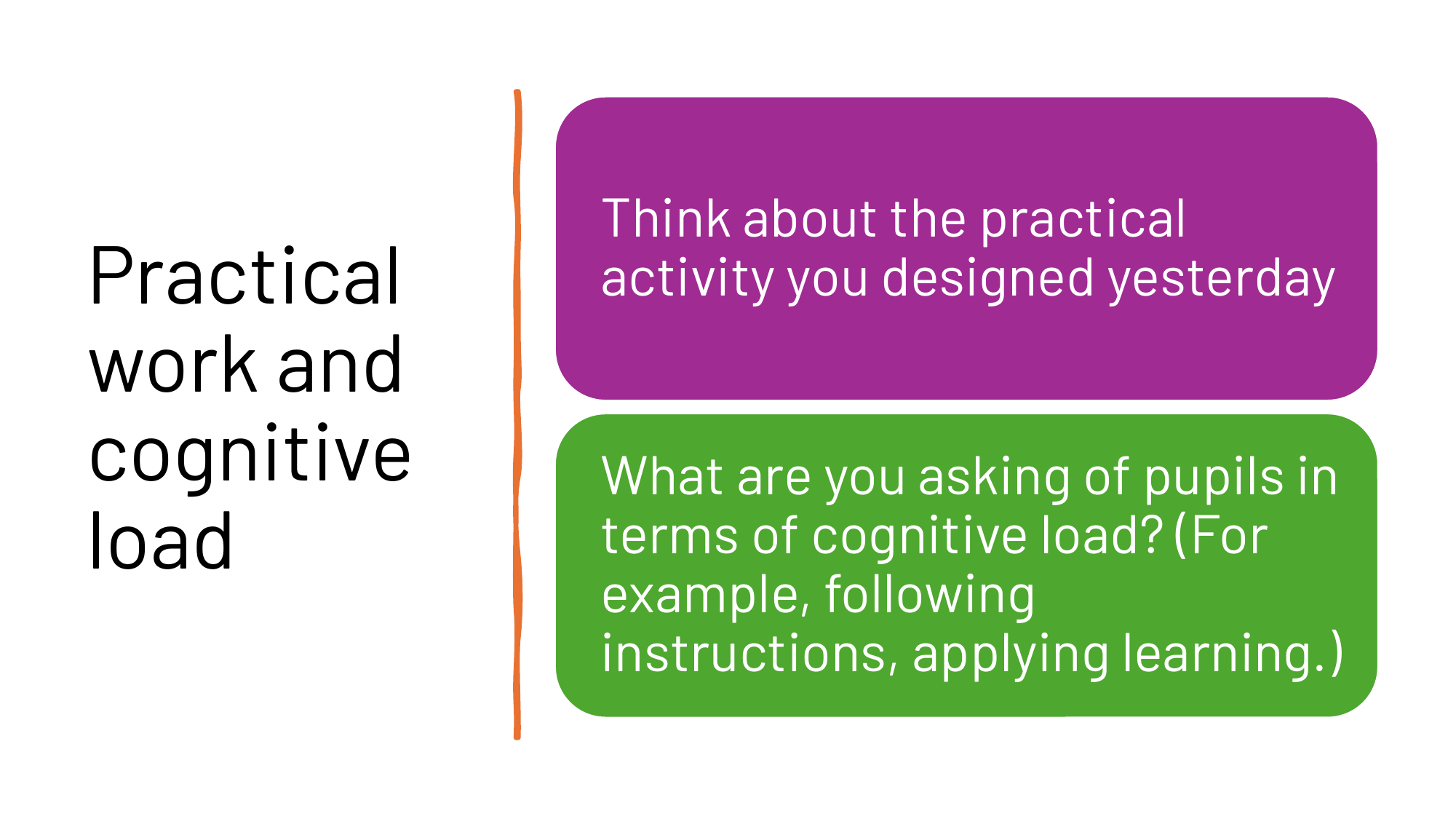

Think about the practical activity you designed yesterday
What are you asking of pupils in terms of cognitive load? (For example, following instructions, applying learning.)
# Practical work and cognitive load